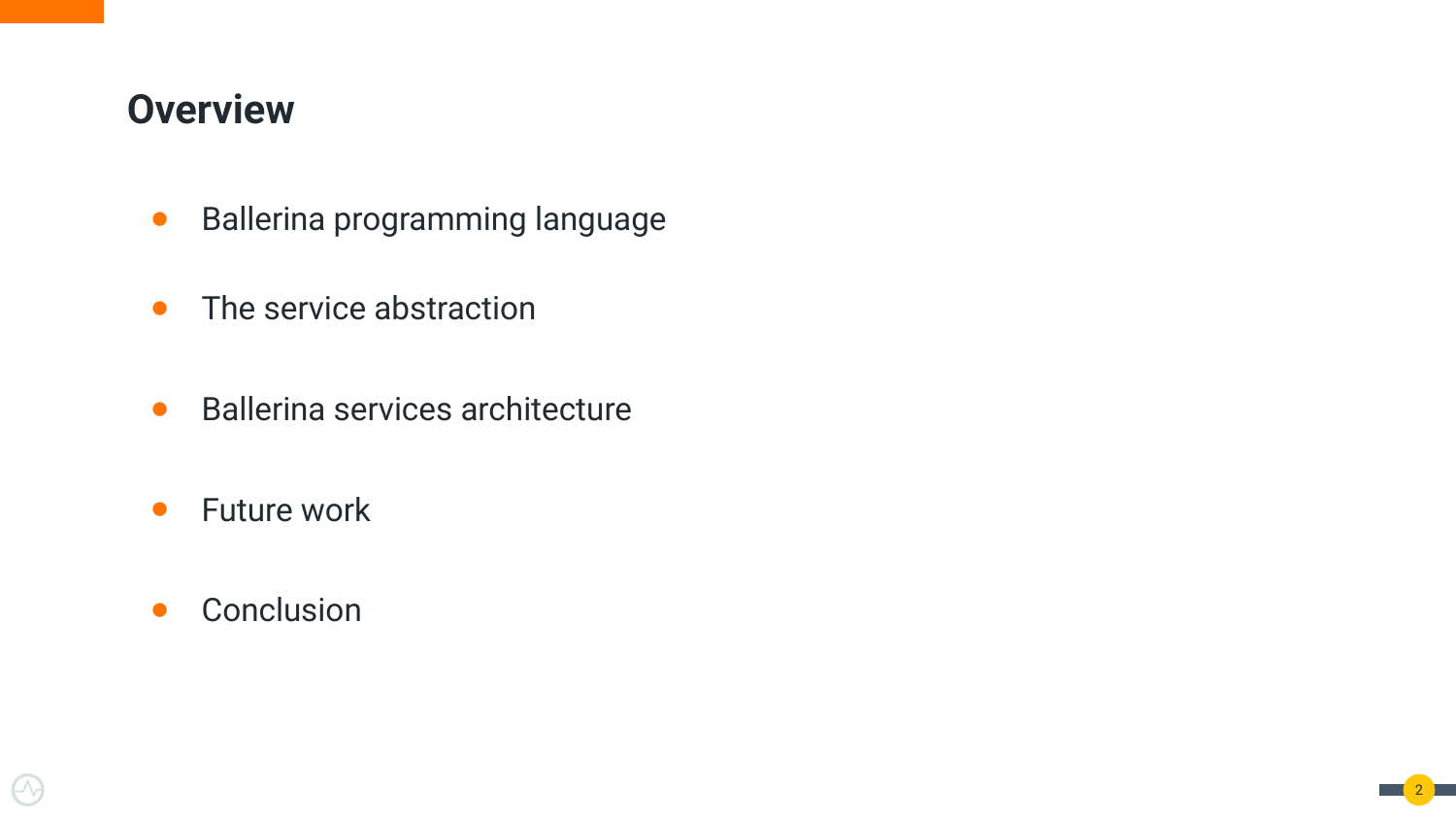

# Overview
Ballerina programming language
The service abstraction
Ballerina services architecture
Future work
Conclusion
2